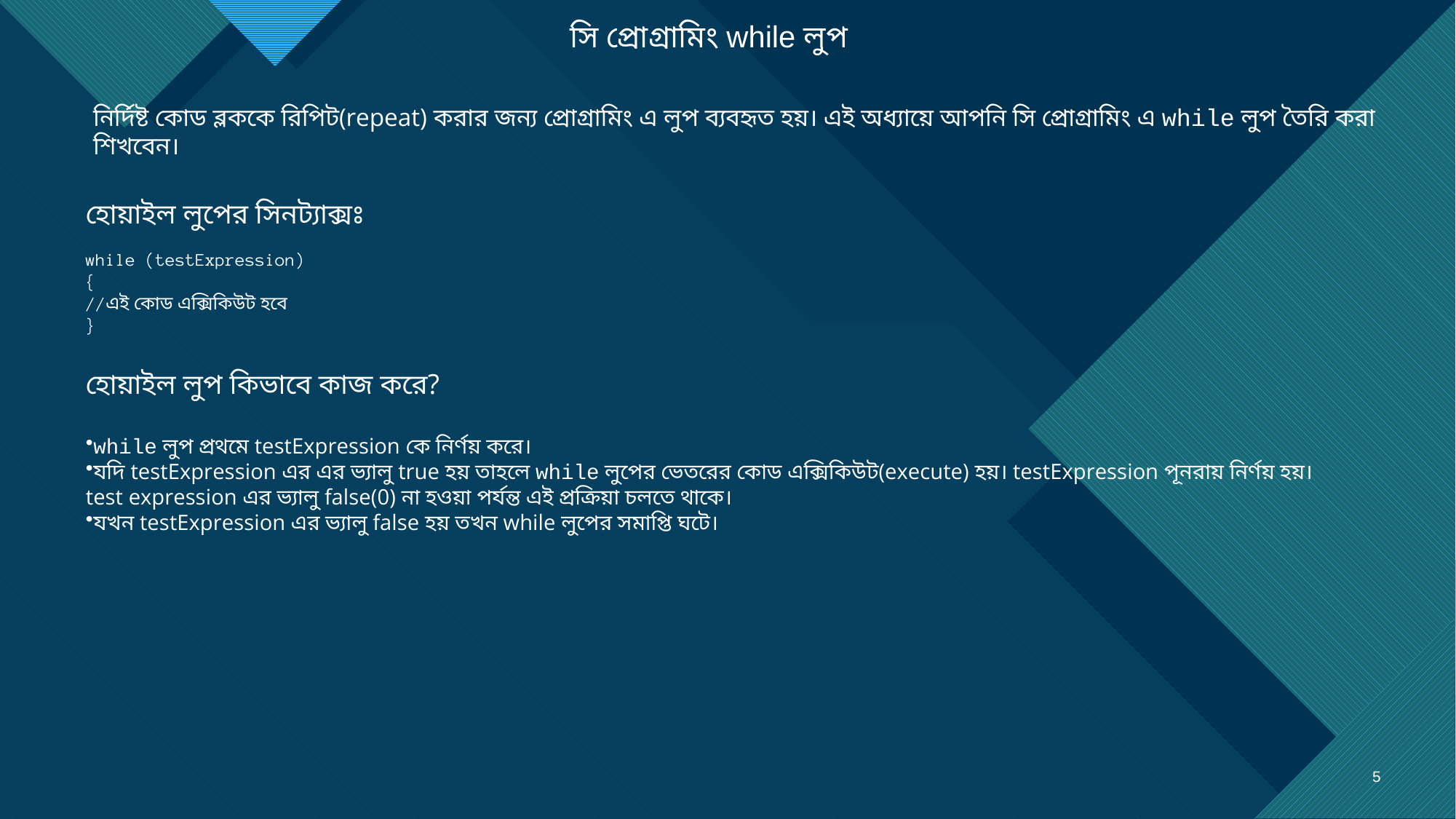

সি প্রোগ্রামিং while লুপ
নির্দিষ্ট কোড ব্লককে রিপিট(repeat) করার জন্য প্রোগ্রামিং এ লুপ ব্যবহৃত হয়। এই অধ্যায়ে আপনি সি প্রোগ্রামিং এ while লুপ তৈরি করা শিখবেন।
হোয়াইল লুপের সিনট্যাক্সঃ

while (testExpression)
{
//এই কোড এক্সিকিউট হবে
}
হোয়াইল লুপ কিভাবে কাজ করে?

while লুপ প্রথমে testExpression কে নির্ণয় করে।
যদি testExpression এর এর ভ্যালু true হয় তাহলে while লুপের ভেতরের কোড এক্সিকিউট(execute) হয়। testExpression পূনরায় নির্ণয় হয়। test expression এর ভ্যালু false(0) না হওয়া পর্যন্ত এই প্রক্রিয়া চলতে থাকে।
যখন testExpression এর ভ্যালু false হয় তখন while লুপের সমাপ্তি ঘটে।
5